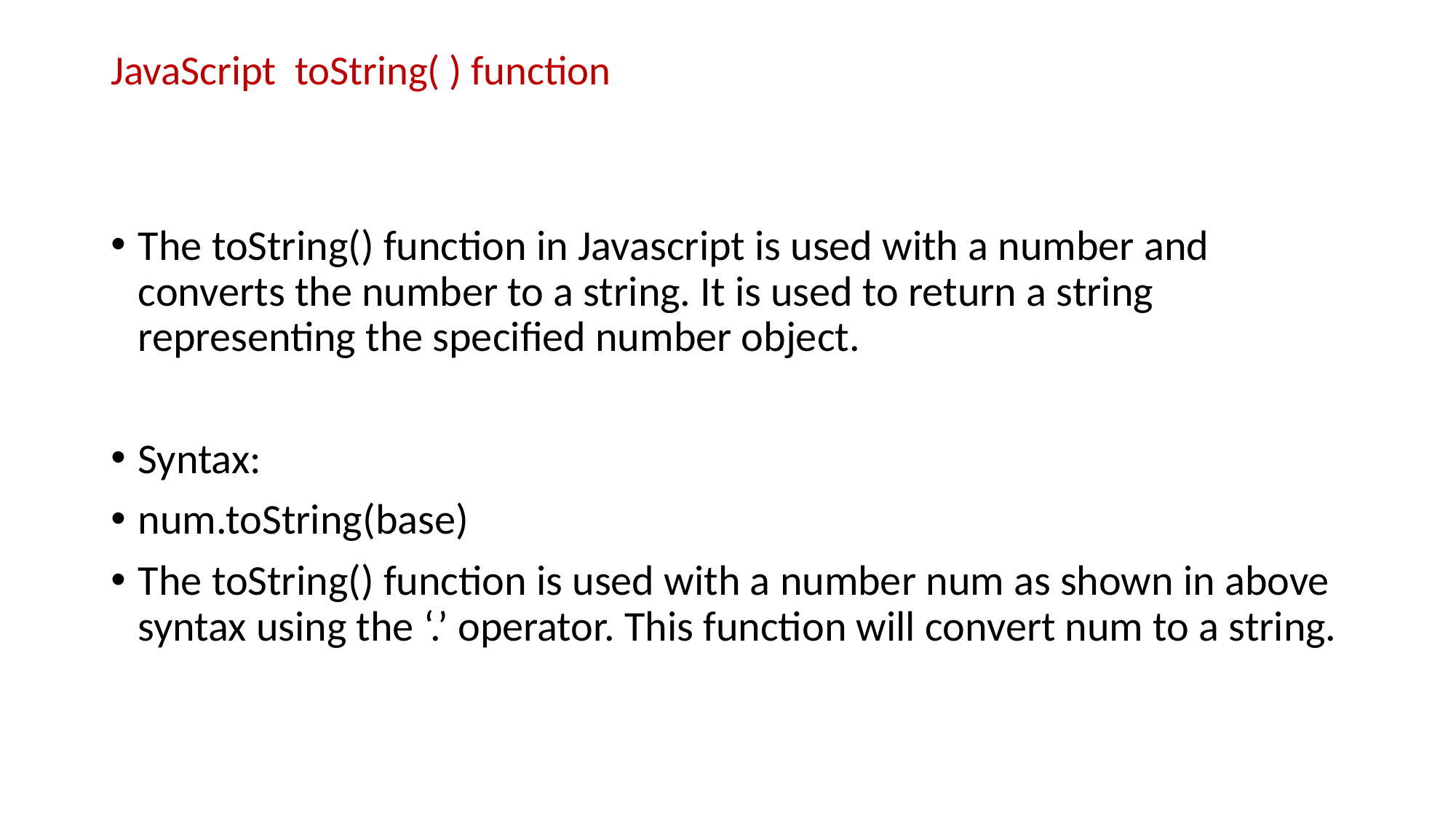

# JavaScript  toString( ) function
The toString() function in Javascript is used with a number and converts the number to a string. It is used to return a string representing the specified number object.

Syntax:
num.toString(base)
The toString() function is used with a number num as shown in above syntax using the ‘.’ operator. This function will convert num to a string.